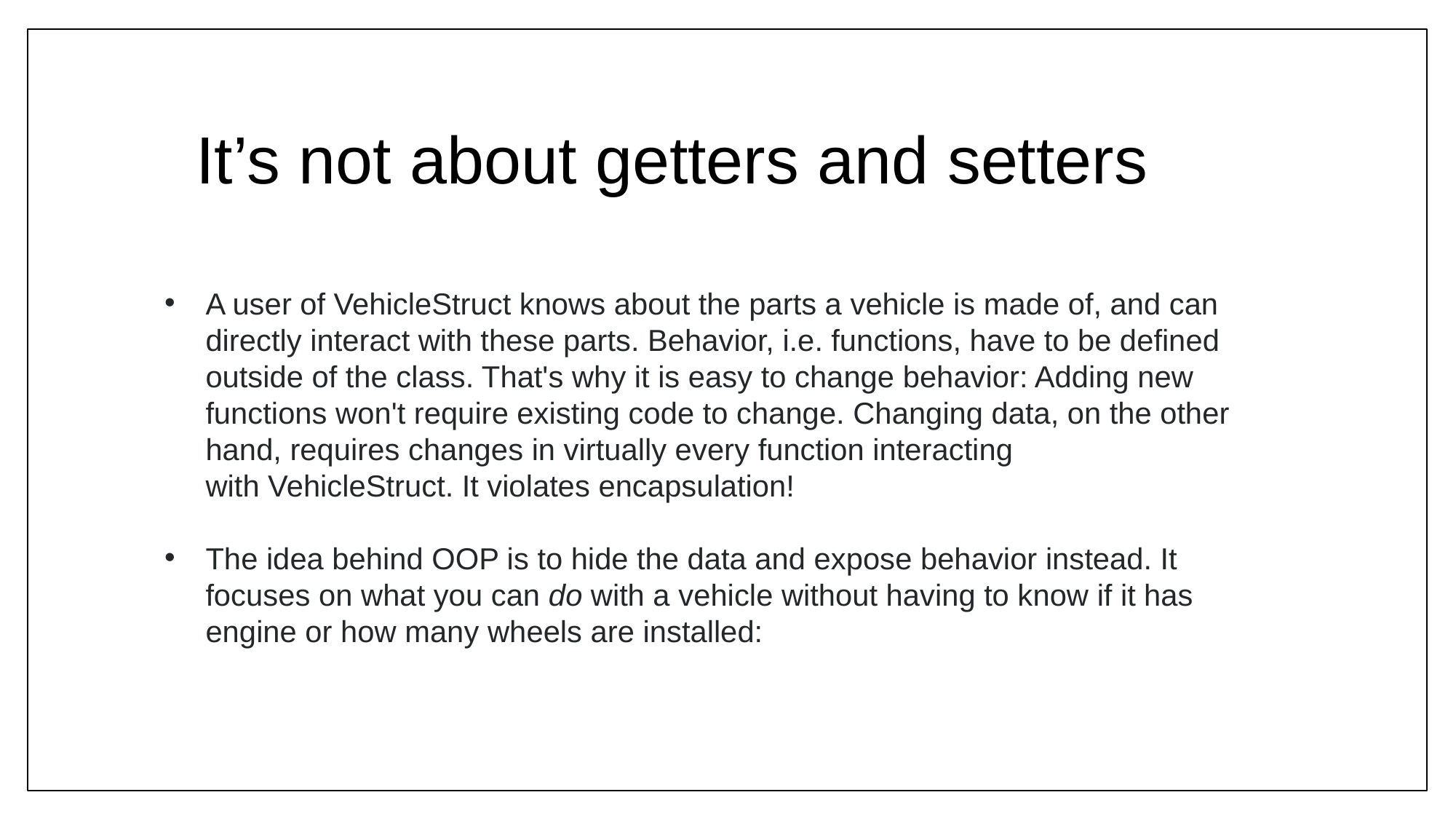

# It’s not about getters and setters
A user of VehicleStruct knows about the parts a vehicle is made of, and can directly interact with these parts. Behavior, i.e. functions, have to be defined outside of the class. That's why it is easy to change behavior: Adding new functions won't require existing code to change. Changing data, on the other hand, requires changes in virtually every function interacting with VehicleStruct. It violates encapsulation!

The idea behind OOP is to hide the data and expose behavior instead. It focuses on what you can do with a vehicle without having to know if it has engine or how many wheels are installed: